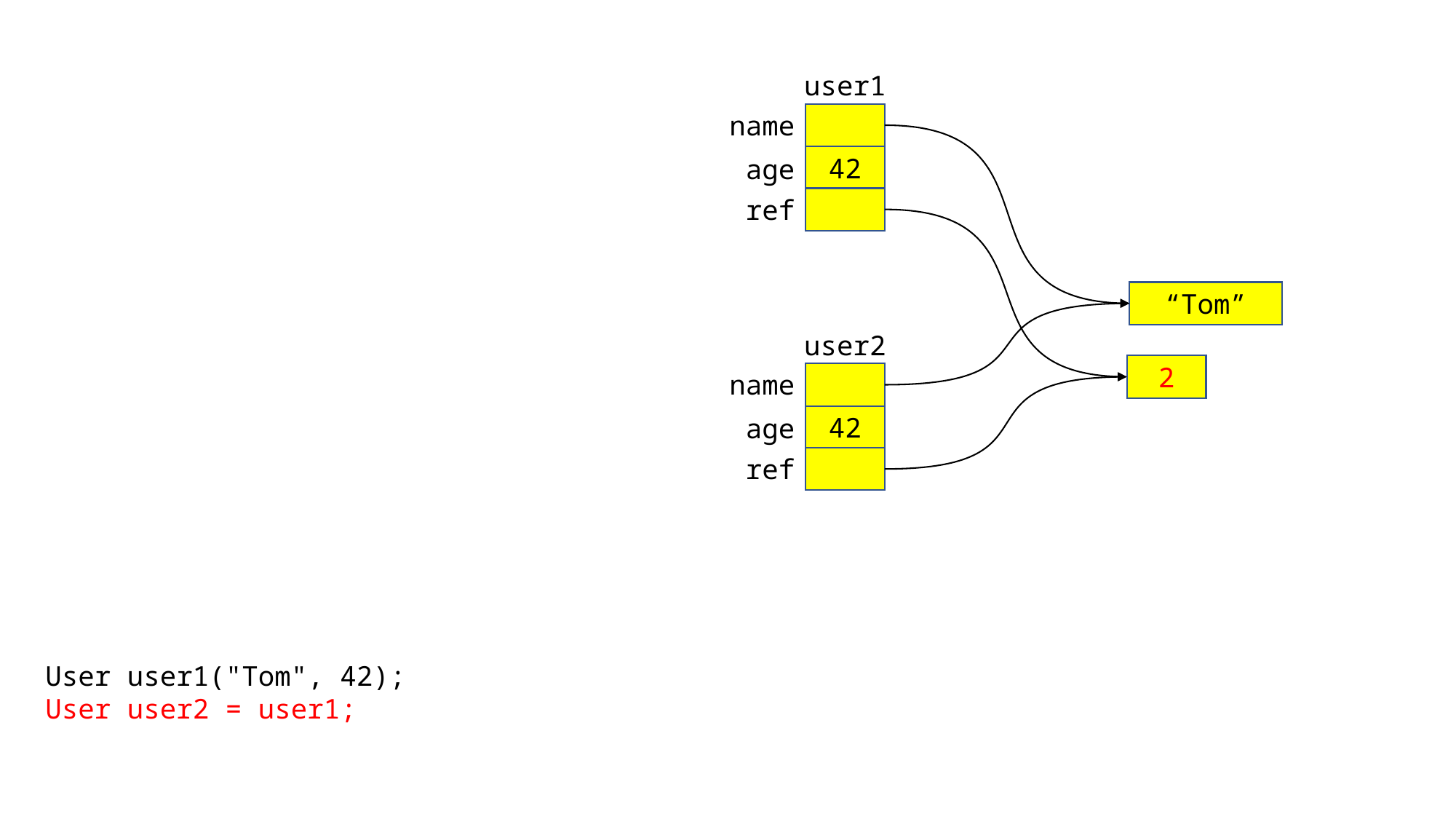

user1
name

42
age
ref

“Tom”
user2
2
name

42
age
ref

User user1("Tom", 42);
User user2 = user1;